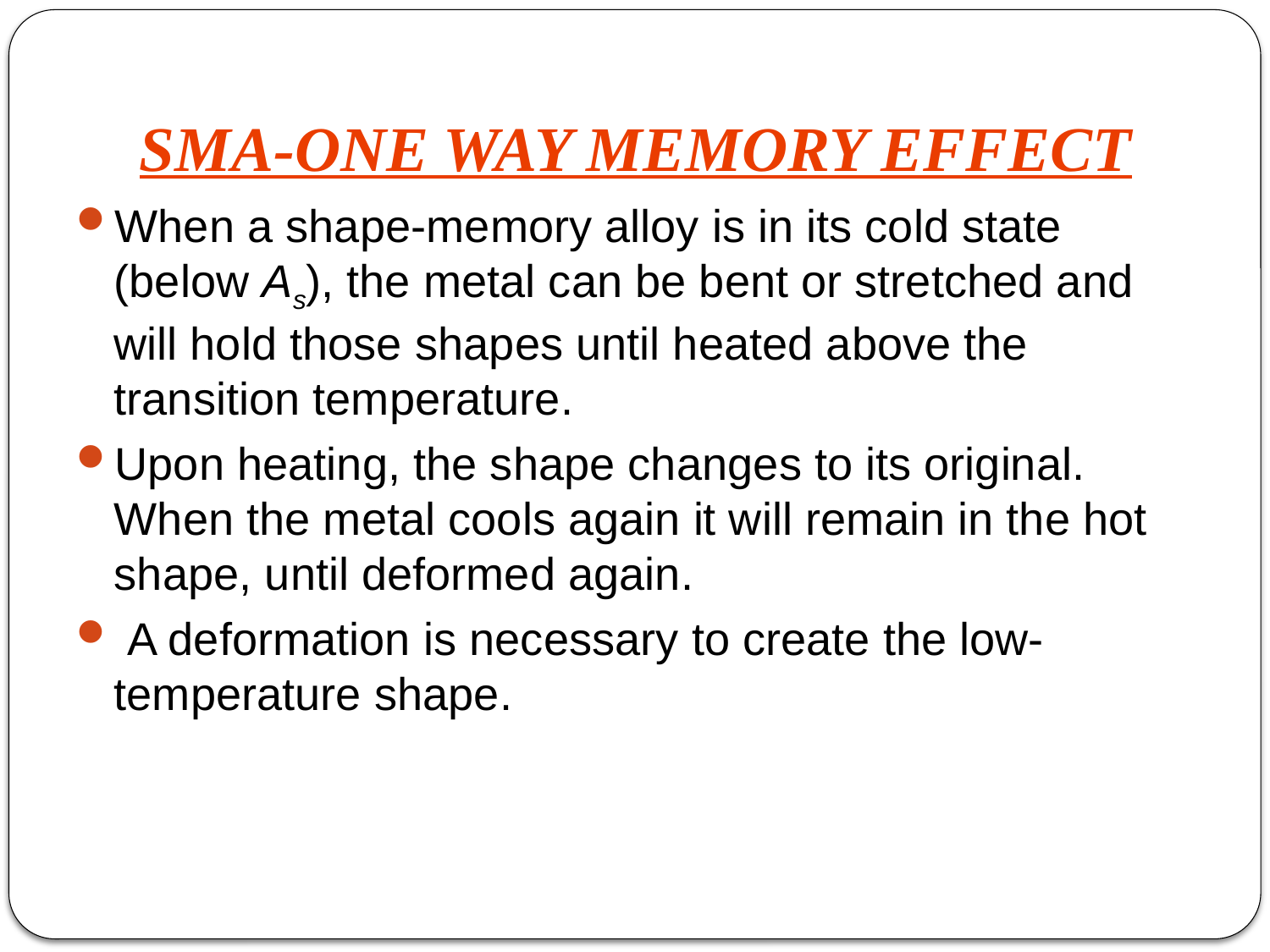

# SMA-ONE WAY MEMORY EFFECT
When a shape-memory alloy is in its cold state (below As), the metal can be bent or stretched and will hold those shapes until heated above the transition temperature.
Upon heating, the shape changes to its original. When the metal cools again it will remain in the hot shape, until deformed again.
 A deformation is necessary to create the low-temperature shape.